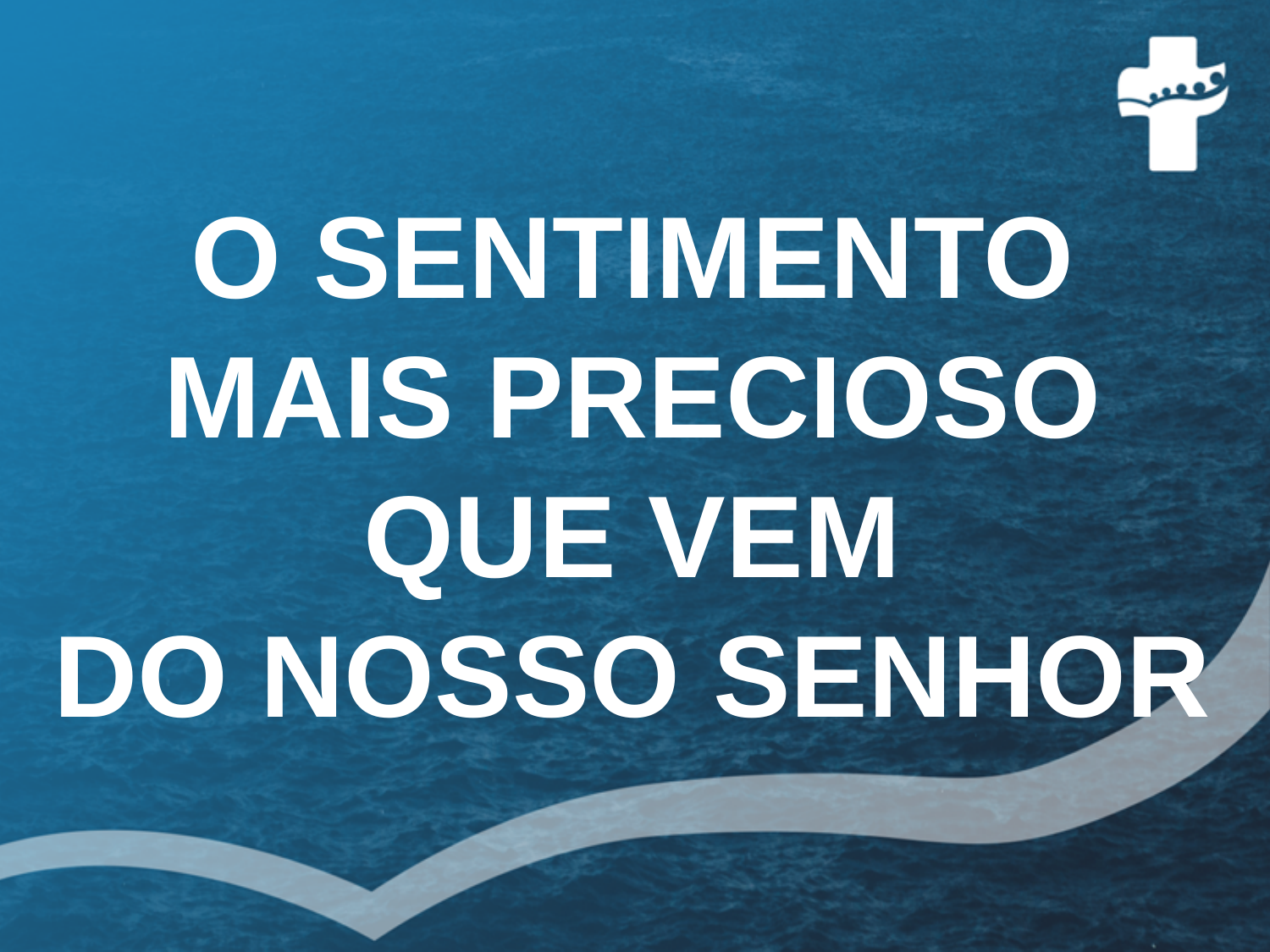

O SENTIMENTO
MAIS PRECIOSO
QUE VEM
DO NOSSO SENHOR